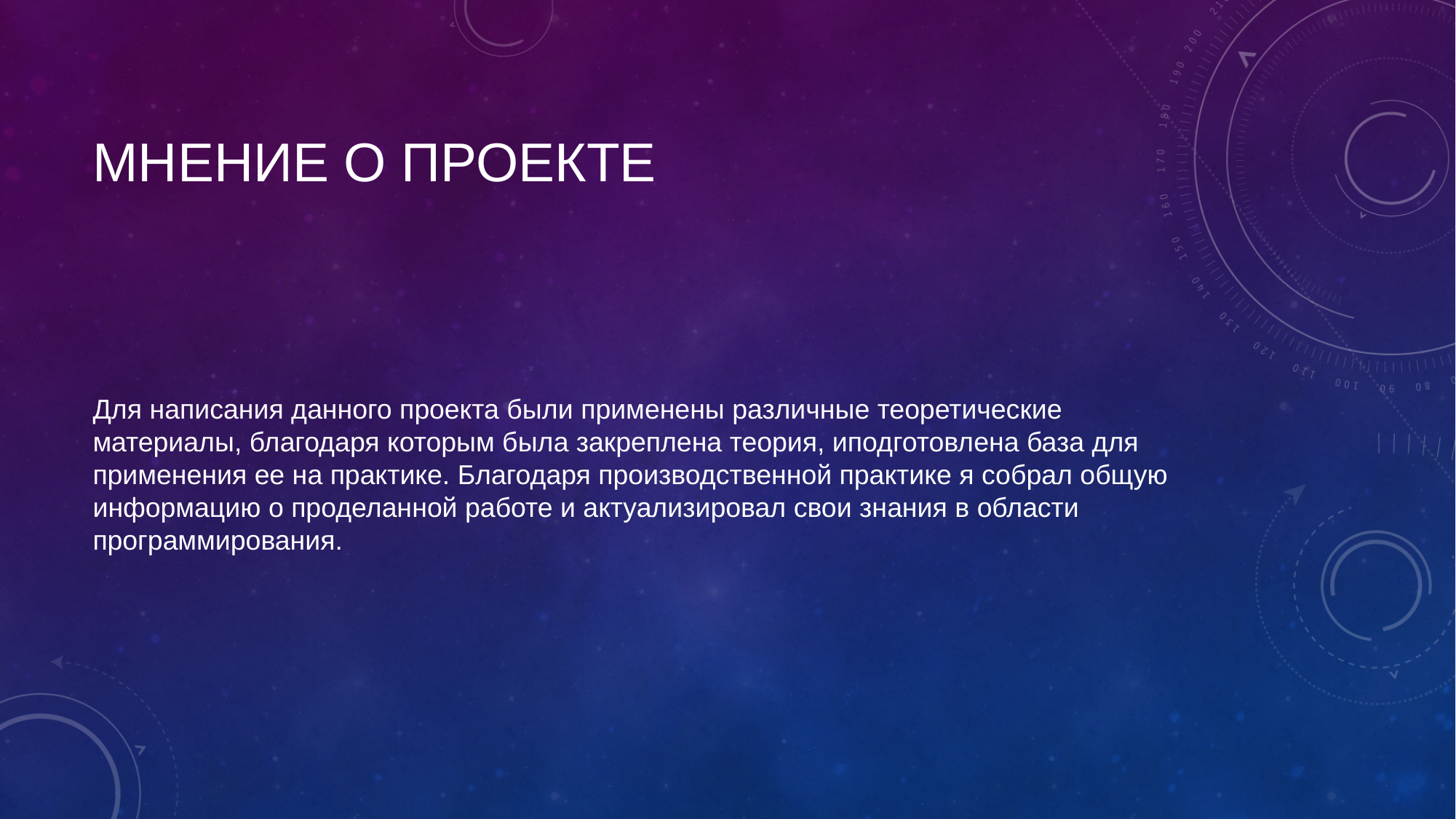

# Мнение о проекте
Для написания данного проекта были применены различные теоретические материалы, благодаря которым была закреплена теория, иподготовлена база для применения ее на практике. Благодаря производственной практике я собрал общую информацию о проделанной работе и актуализировал свои знания в области программирования.